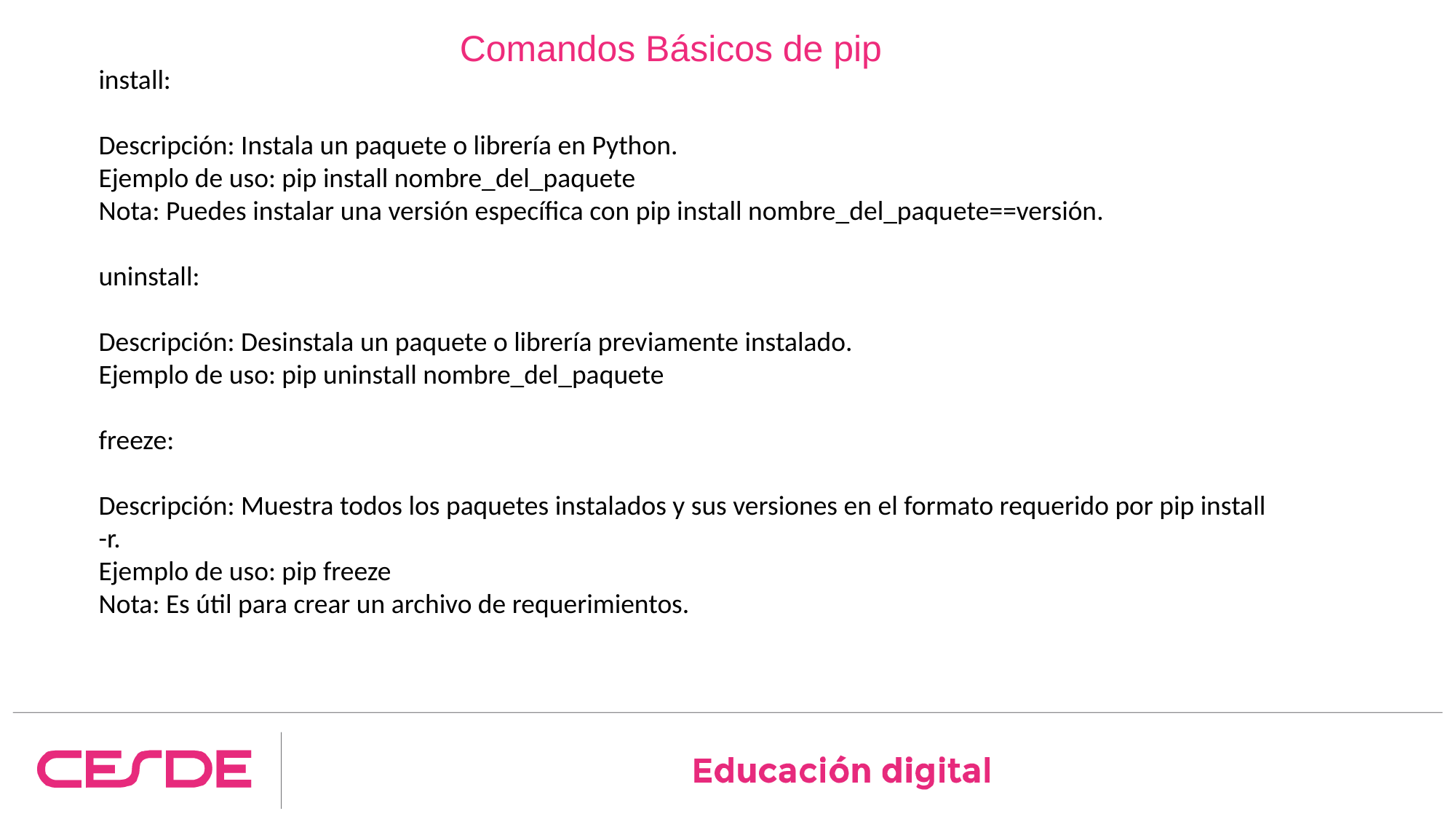

Comandos Básicos de pip
install:

Descripción: Instala un paquete o librería en Python.
Ejemplo de uso: pip install nombre_del_paquete
Nota: Puedes instalar una versión específica con pip install nombre_del_paquete==versión.

uninstall:

Descripción: Desinstala un paquete o librería previamente instalado.
Ejemplo de uso: pip uninstall nombre_del_paquete

freeze:

Descripción: Muestra todos los paquetes instalados y sus versiones en el formato requerido por pip install -r.
Ejemplo de uso: pip freeze
Nota: Es útil para crear un archivo de requerimientos.